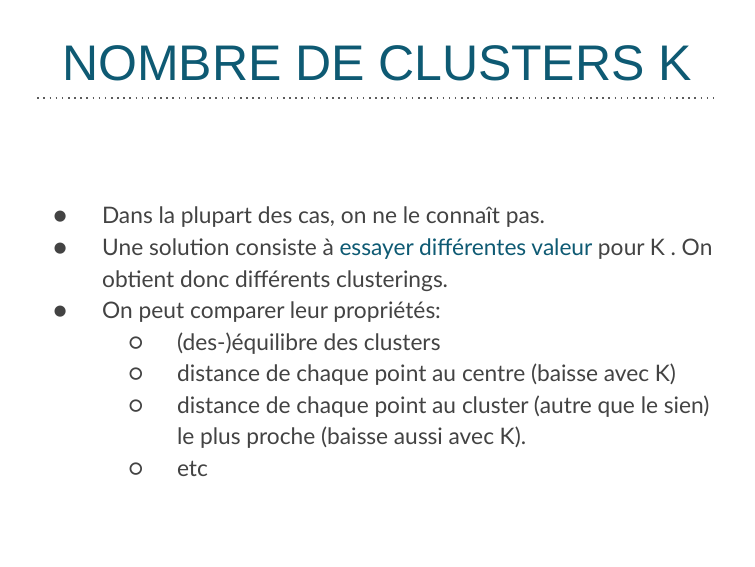

# NOMBRE DE CLUSTERS K
Nombre idéal de clusters K

Dans la plupart des cas, on ne le connaît pas.
Une solution consiste à essayer différentes valeur pour K . On obtient donc différents clusterings.
On peut comparer leur propriétés:
(des-)équilibre des clusters
distance de chaque point au centre (baisse avec K)
distance de chaque point au cluster (autre que le sien) le plus proche (baisse aussi avec K).
etc